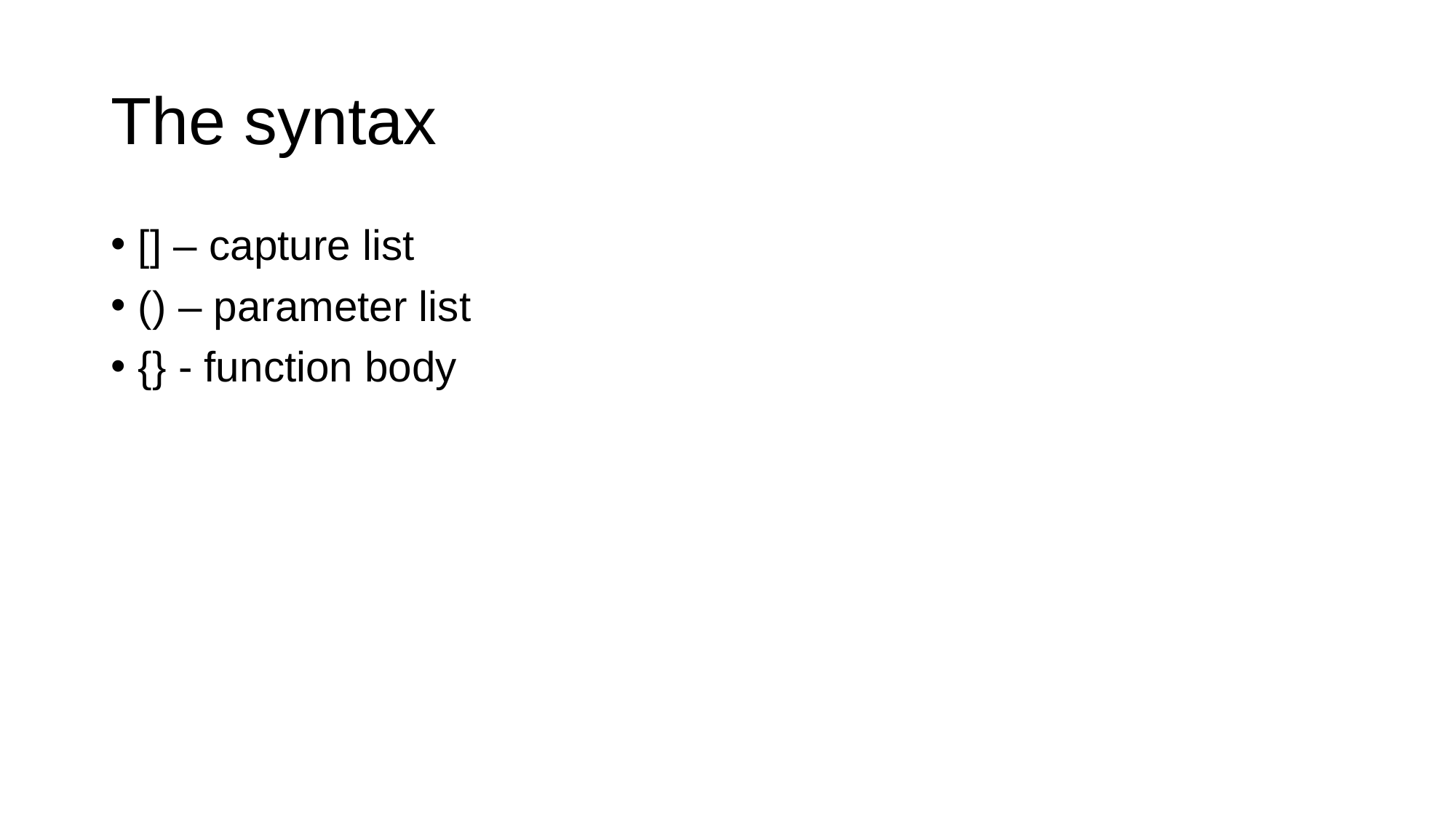

# The syntax
[] – capture list
() – parameter list
{} - function body